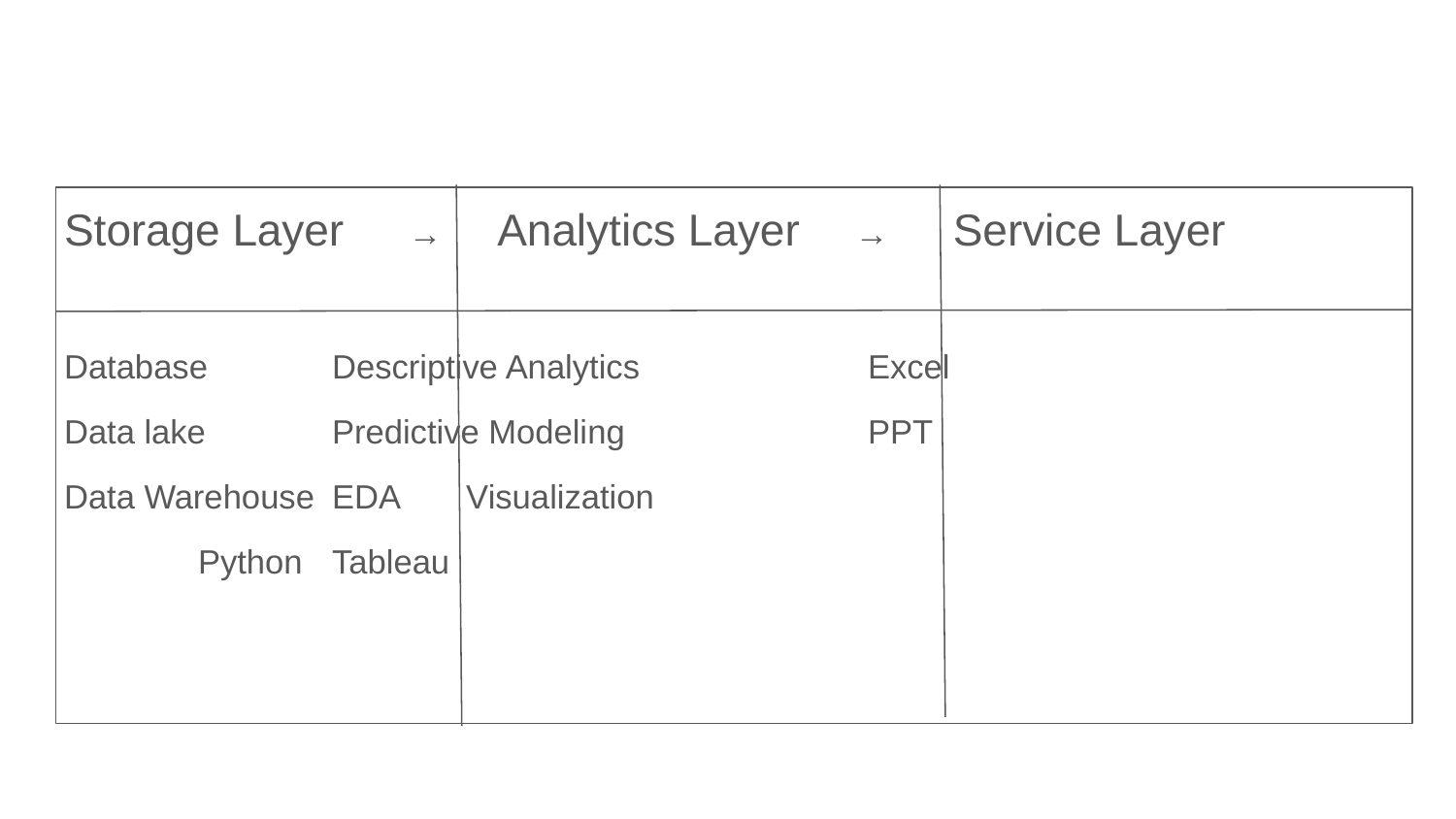

#
Storage Layer       →      Analytics Layer      →       Service Layer

Database					Descriptive Analytics				Excel
Data lake					Predictive Modeling				PPT
Data Warehouse				EDA							Visualization
							Python							Tableau